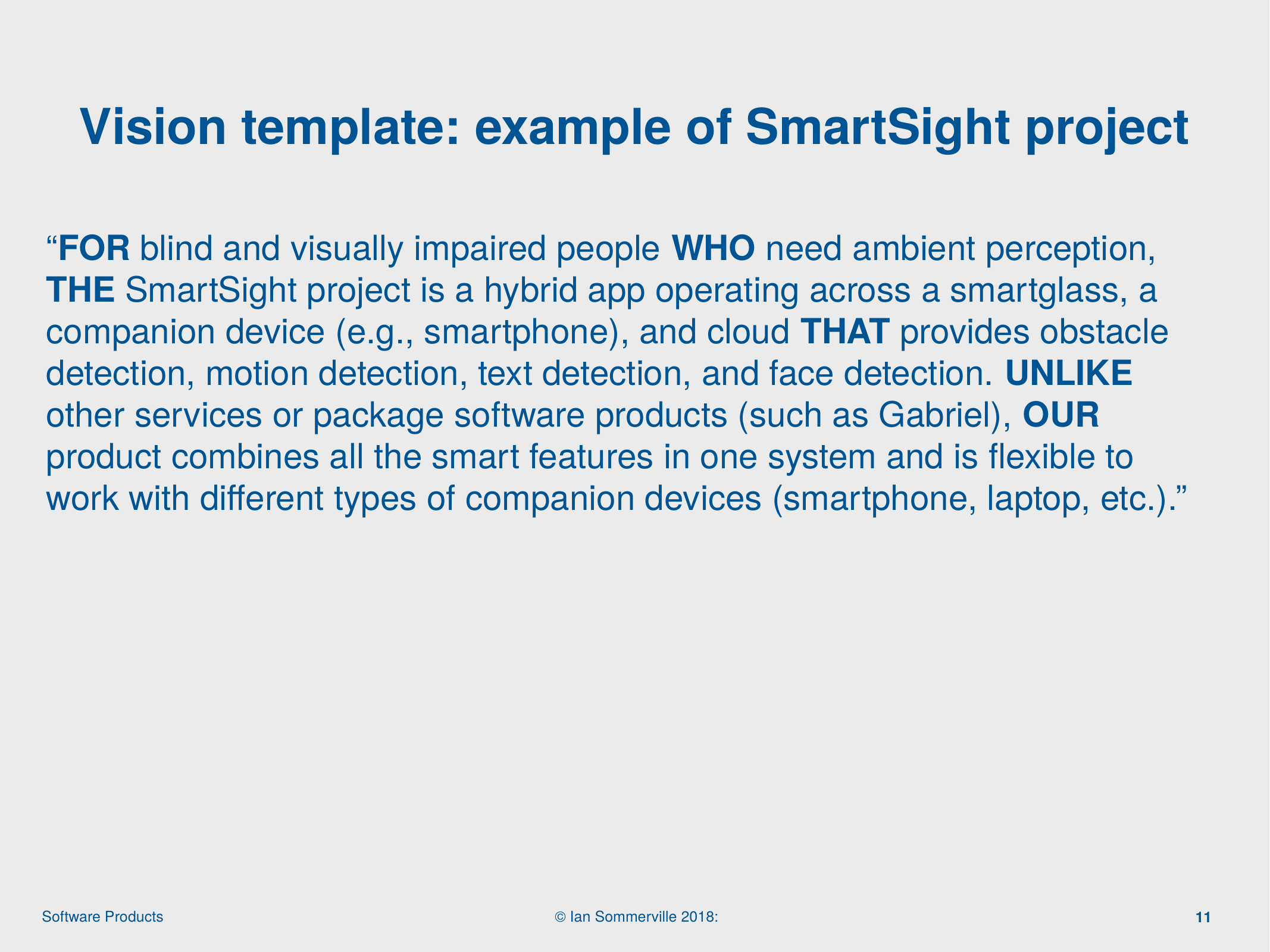

# Vision template: example of SmartSight project
“FOR blind and visually impaired people WHO need ambient perception, THE SmartSight project is a hybrid app operating across a smartglass, a companion device (e.g., smartphone), and cloud THAT provides obstacle detection, motion detection, text detection, and face detection. UNLIKE other services or package software products (such as Gabriel), OUR product combines all the smart features in one system and is flexible to work with different types of companion devices (smartphone, laptop, etc.).”
11